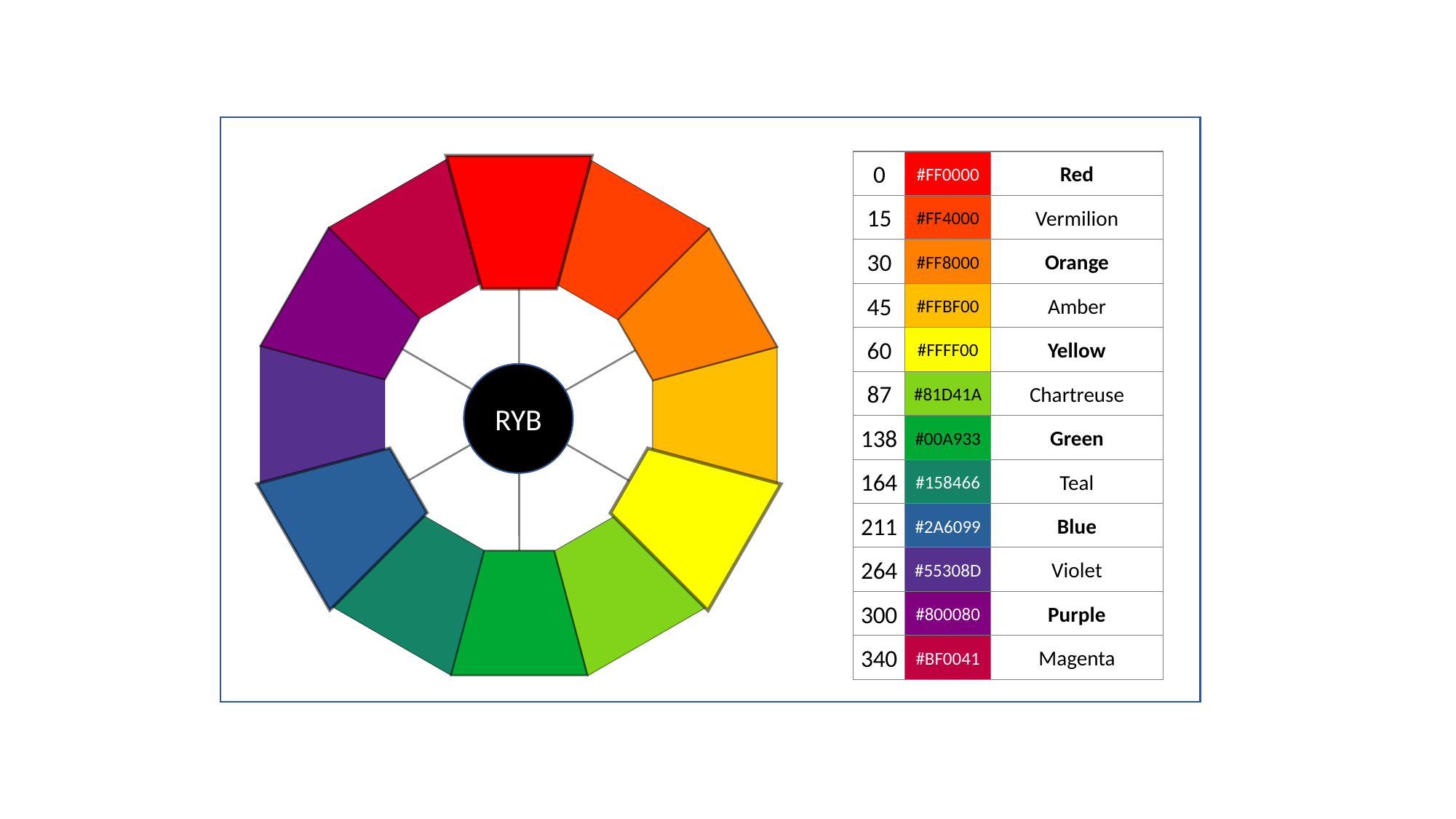

0
#FF0000
Red
15
#FF4000
Vermilion
30
#FF8000
Orange
45
#FFBF00
Amber
60
#FFFF00
Yellow
87
#81D41A
Chartreuse
138
#00A933
Green
164
#158466
Teal
211
#2A6099
Blue
264
#55308D
Violet
300
#800080
Purple
340
#BF0041
Magenta

RYB